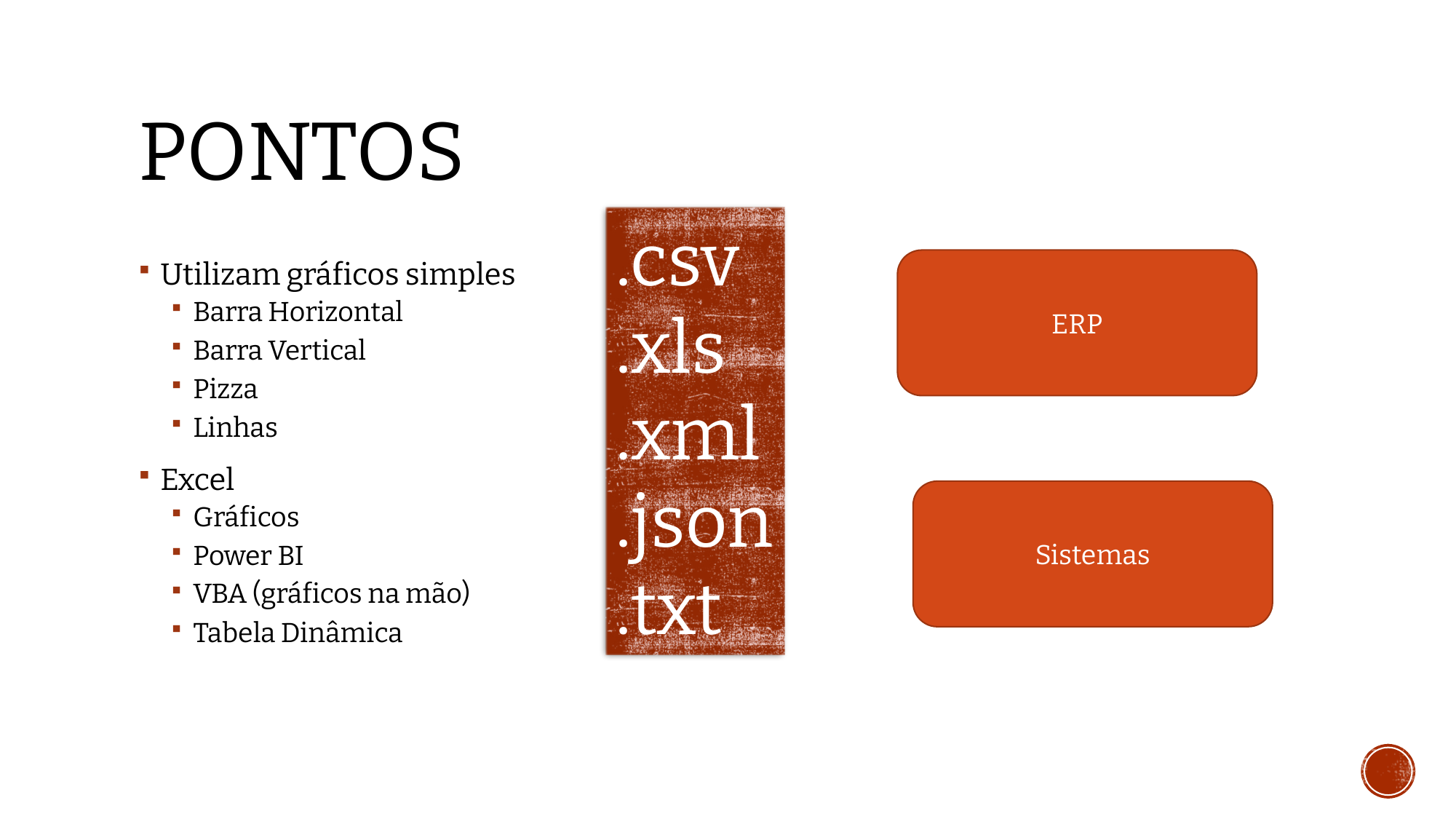

# Pontos
.csv
.xls
.xml
.json
.txt
ERP
Utilizam gráficos simples
Barra Horizontal
Barra Vertical
Pizza
Linhas
Excel
Gráficos
Power BI
VBA (gráficos na mão)
Tabela Dinâmica
Sistemas